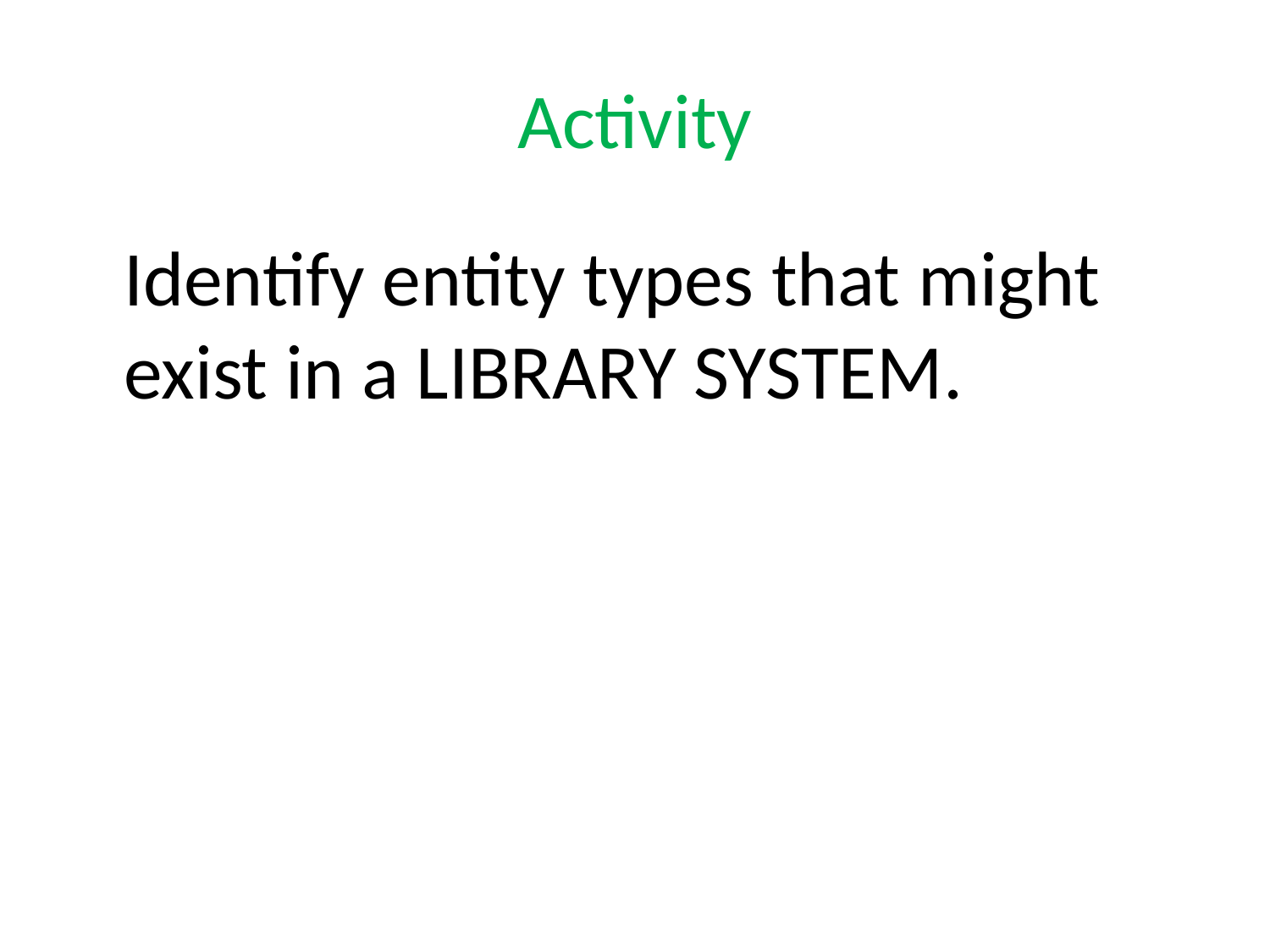

# Activity
	Identify entity types that might exist in a LIBRARY SYSTEM.